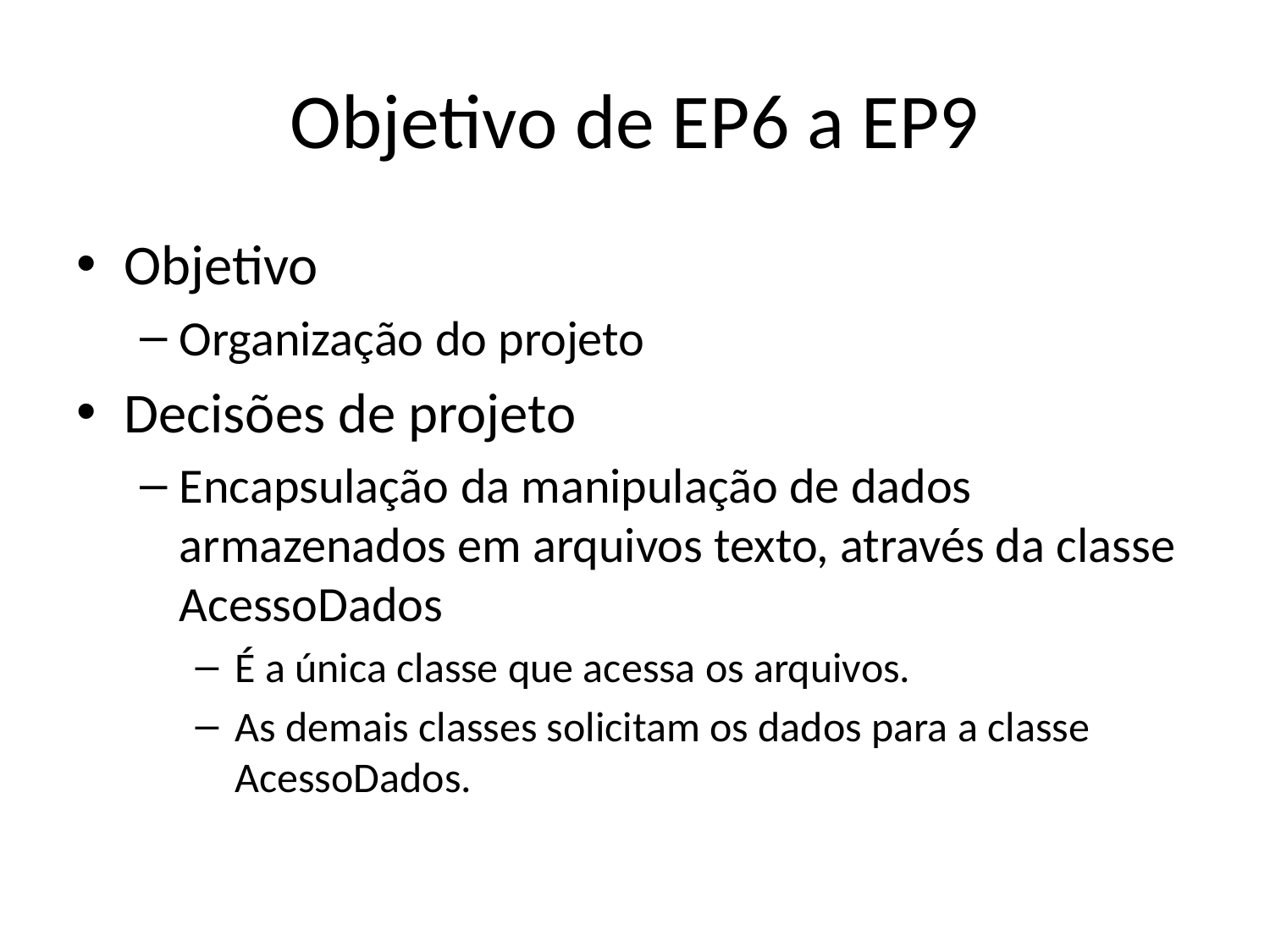

# Objetivo de EP6 a EP9
Objetivo
Organização do projeto
Decisões de projeto
Encapsulação da manipulação de dados armazenados em arquivos texto, através da classe AcessoDados
É a única classe que acessa os arquivos.
As demais classes solicitam os dados para a classe AcessoDados.